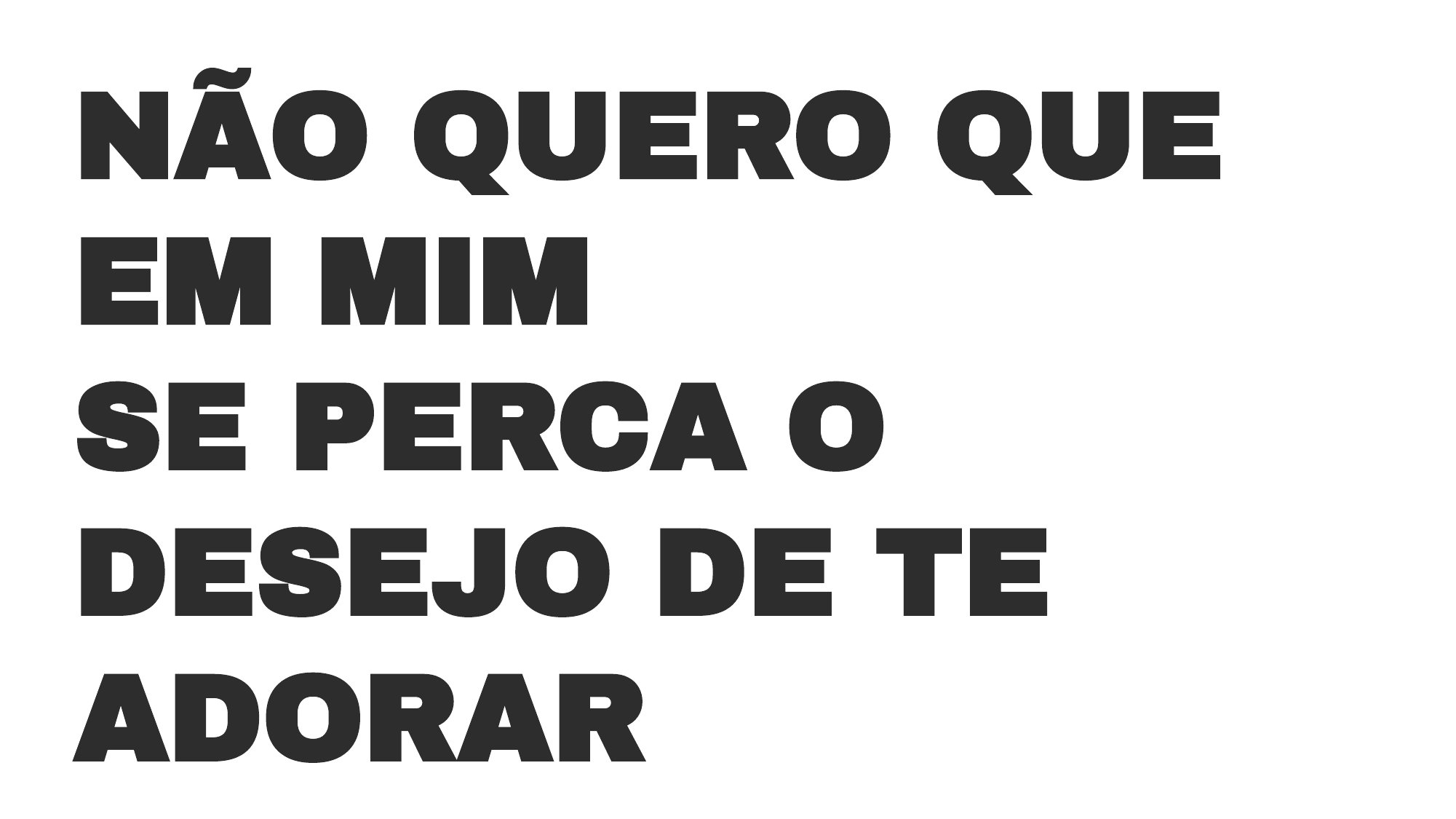

NÃO QUERO QUE EM MIM
SE PERCA O DESEJO DE TE ADORAR